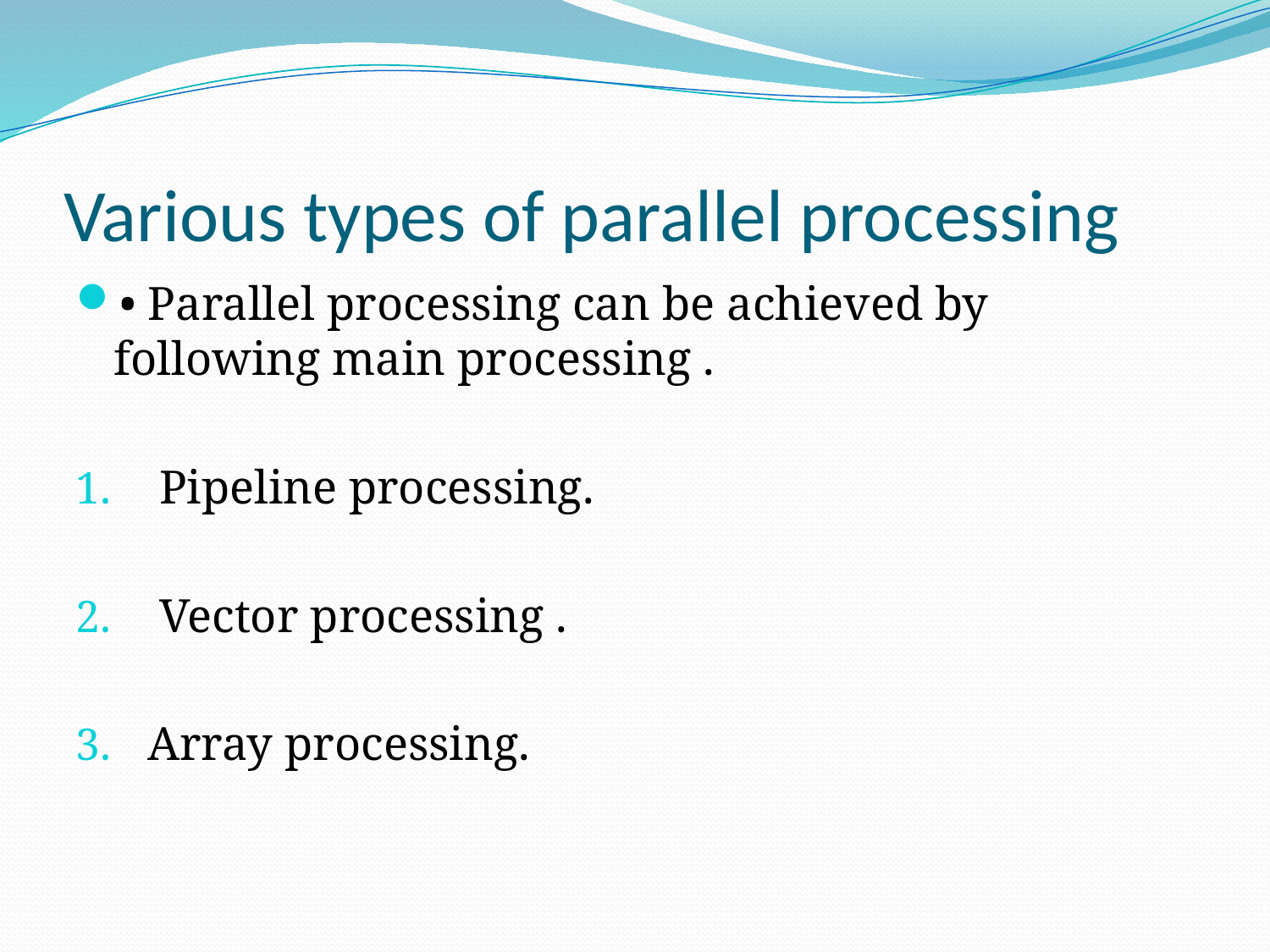

# Various types of parallel processing
• Parallel processing can be achieved by following main processing .

 Pipeline processing.

 Vector processing .

Array processing.